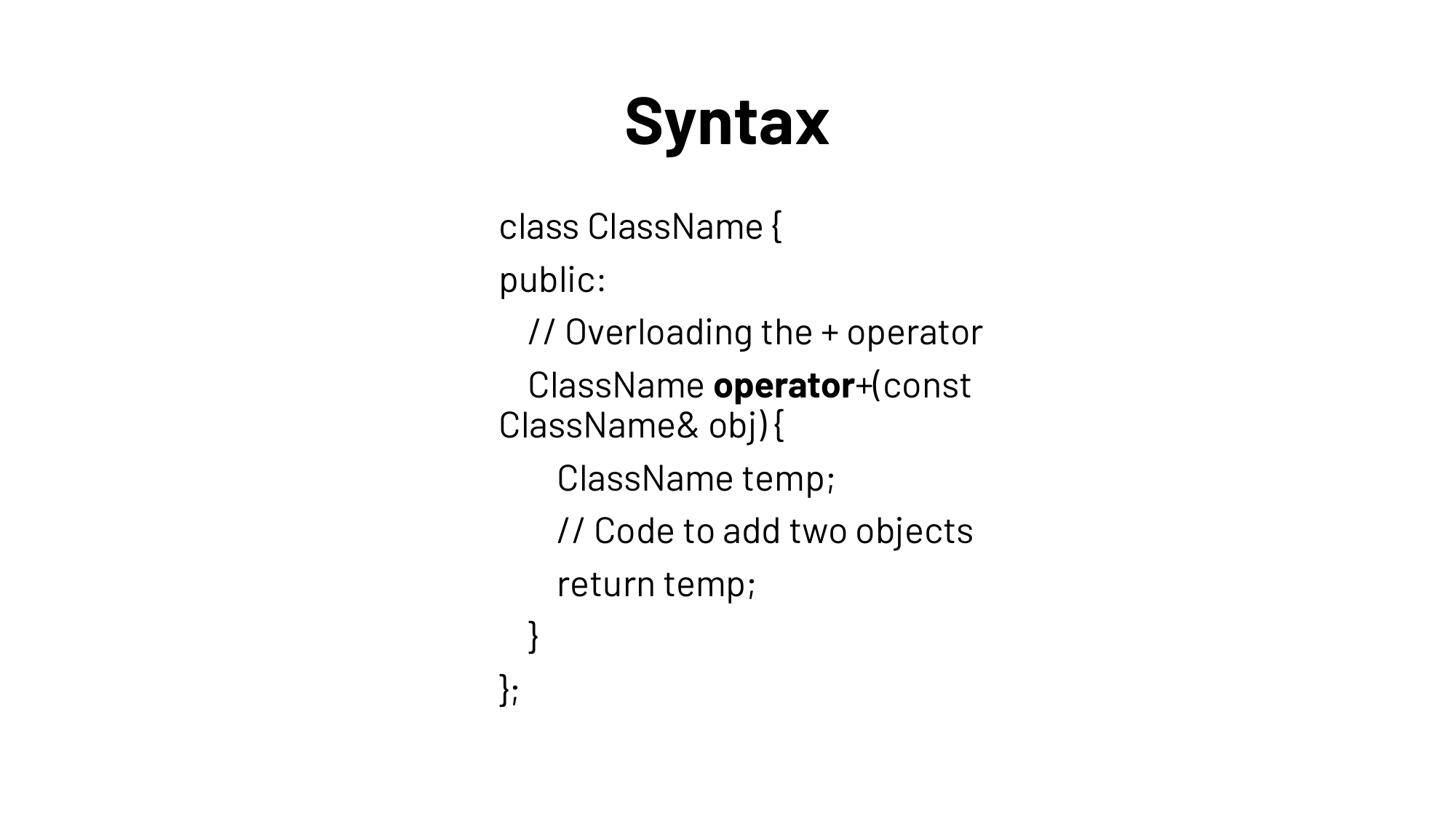

# Syntax
class ClassName {
public:
    // Overloading the + operator
    ClassName operator+(const ClassName& obj) {
        ClassName temp;
        // Code to add two objects
        return temp;
    }
};